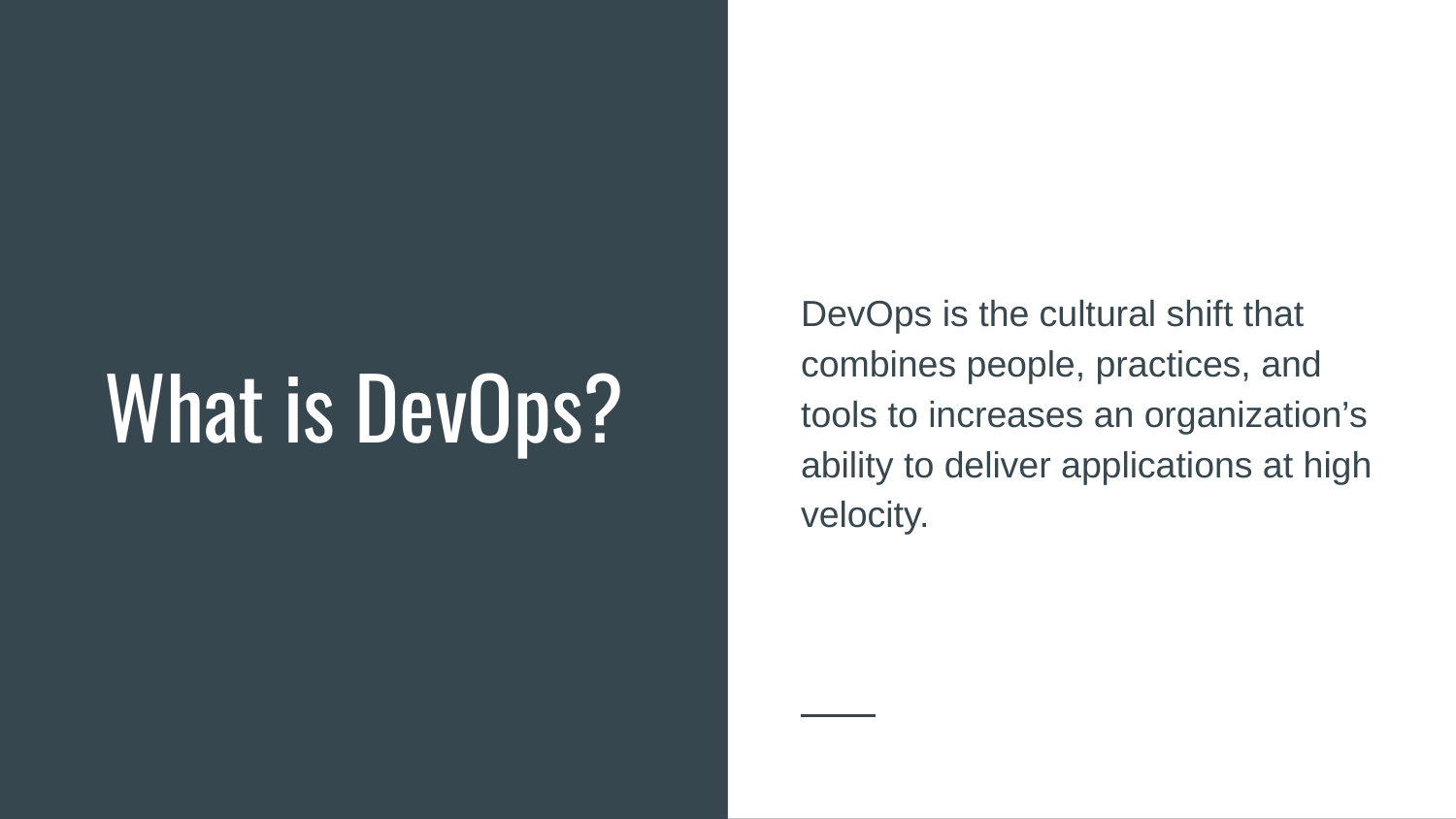

DevOps is the cultural shift that combines people, practices, and tools to increases an organization’s ability to deliver applications at high velocity.
# What is DevOps?